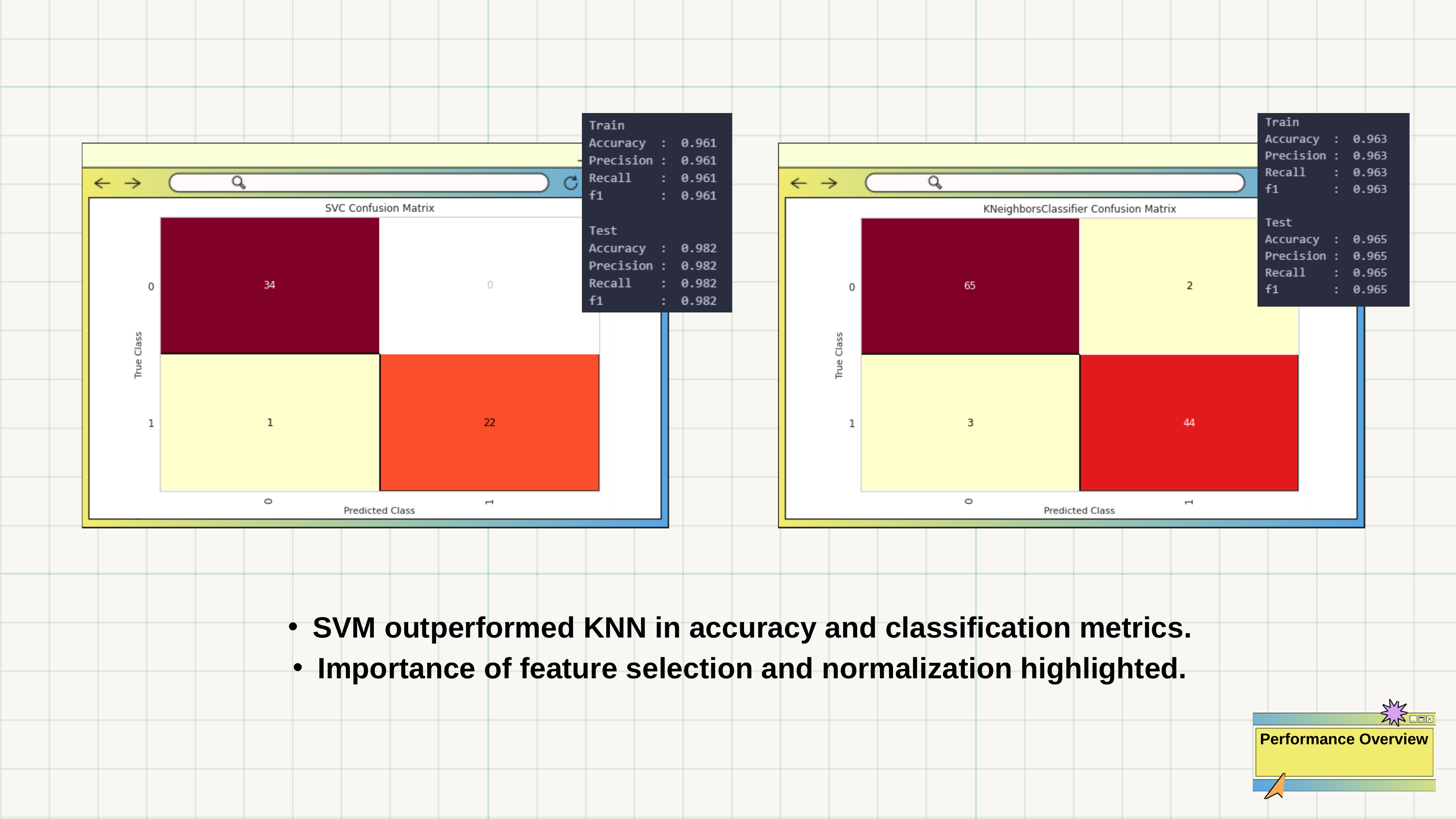

SVM outperformed KNN in accuracy and classification metrics.
Importance of feature selection and normalization highlighted.

Performance Overview